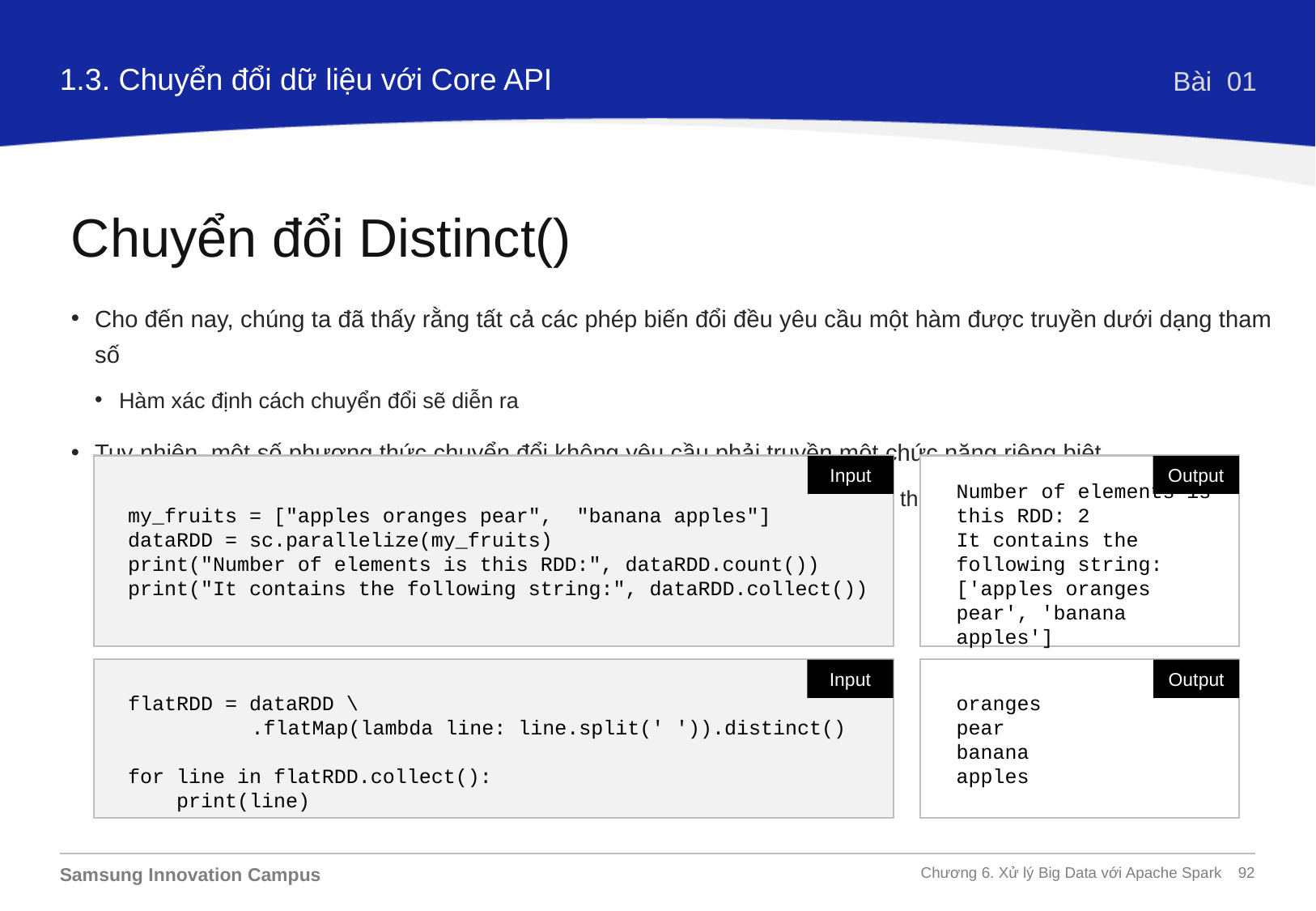

1.3. Chuyển đổi dữ liệu với Core API
Bài  01
Chuyển đổi Distinct()
Cho đến nay, chúng ta đã thấy rằng tất cả các phép biến đổi đều yêu cầu một hàm được truyền dưới dạng tham số
Hàm xác định cách chuyển đổi sẽ diễn ra
Tuy nhiên, một số phương thức chuyển đổi không yêu cầu phải truyền một chức năng riêng biệt.
distinct() xóa mọi phần tử trùng lặp và không yêu cầu hướng dẫn riêng về cách thực hiện việc này
my_fruits = ["apples oranges pear",  "banana apples"]
dataRDD = sc.parallelize(my_fruits)
print("Number of elements is this RDD:", dataRDD.count())
print("It contains the following string:", dataRDD.collect())

Number of elements is this RDD: 2
It contains the following string: ['apples oranges pear', 'banana apples']
Input
Output

flatRDD = dataRDD \
		.flatMap(lambda line: line.split(' ')).distinct()
for line in flatRDD.collect():
    print(line)
oranges
pear
banana
apples
Input
Output